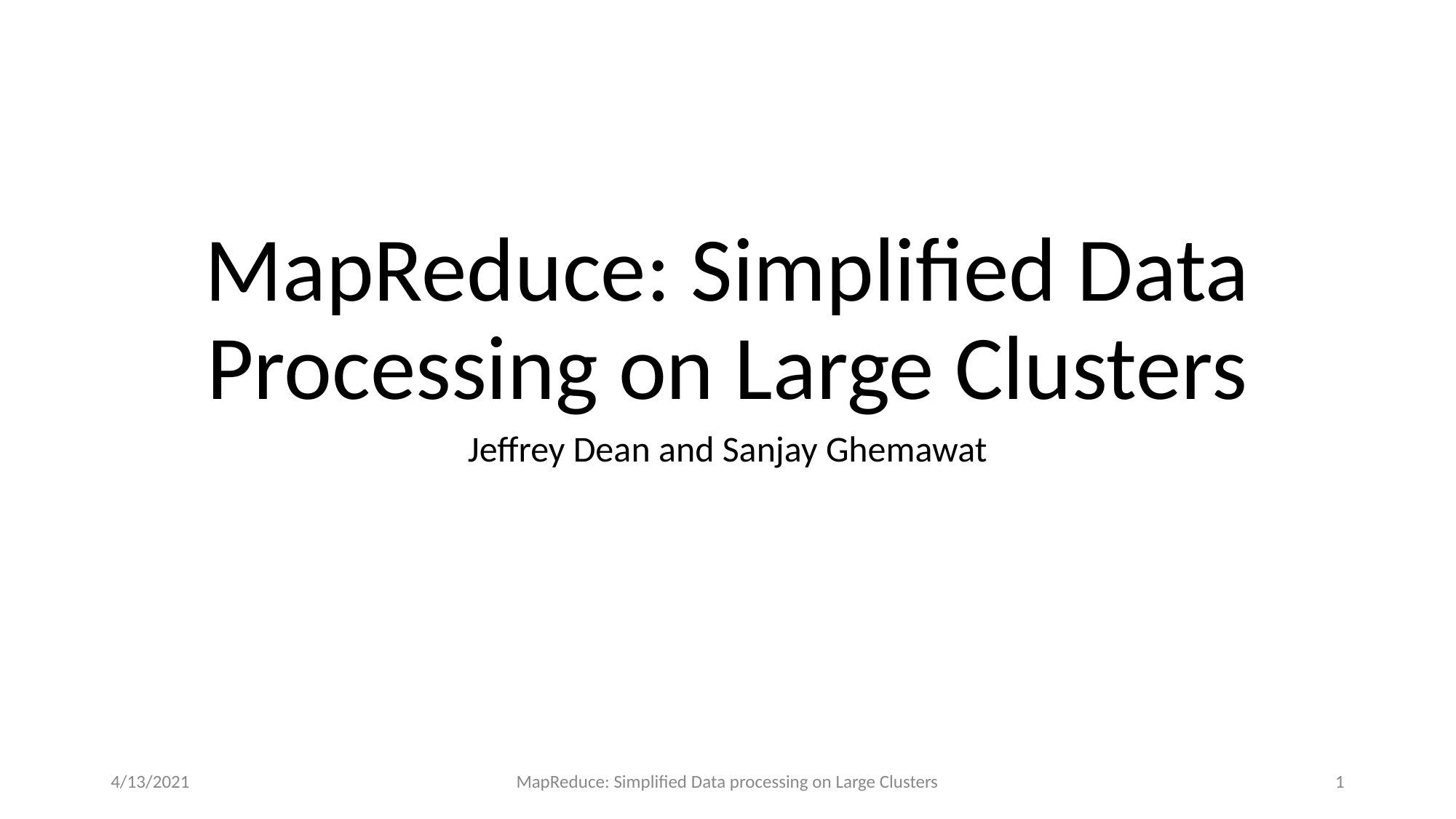

# MapReduce: Simplified Data Processing on Large Clusters
Jeffrey Dean and Sanjay Ghemawat

4/13/2021
MapReduce: Simplified Data processing on Large Clusters
1